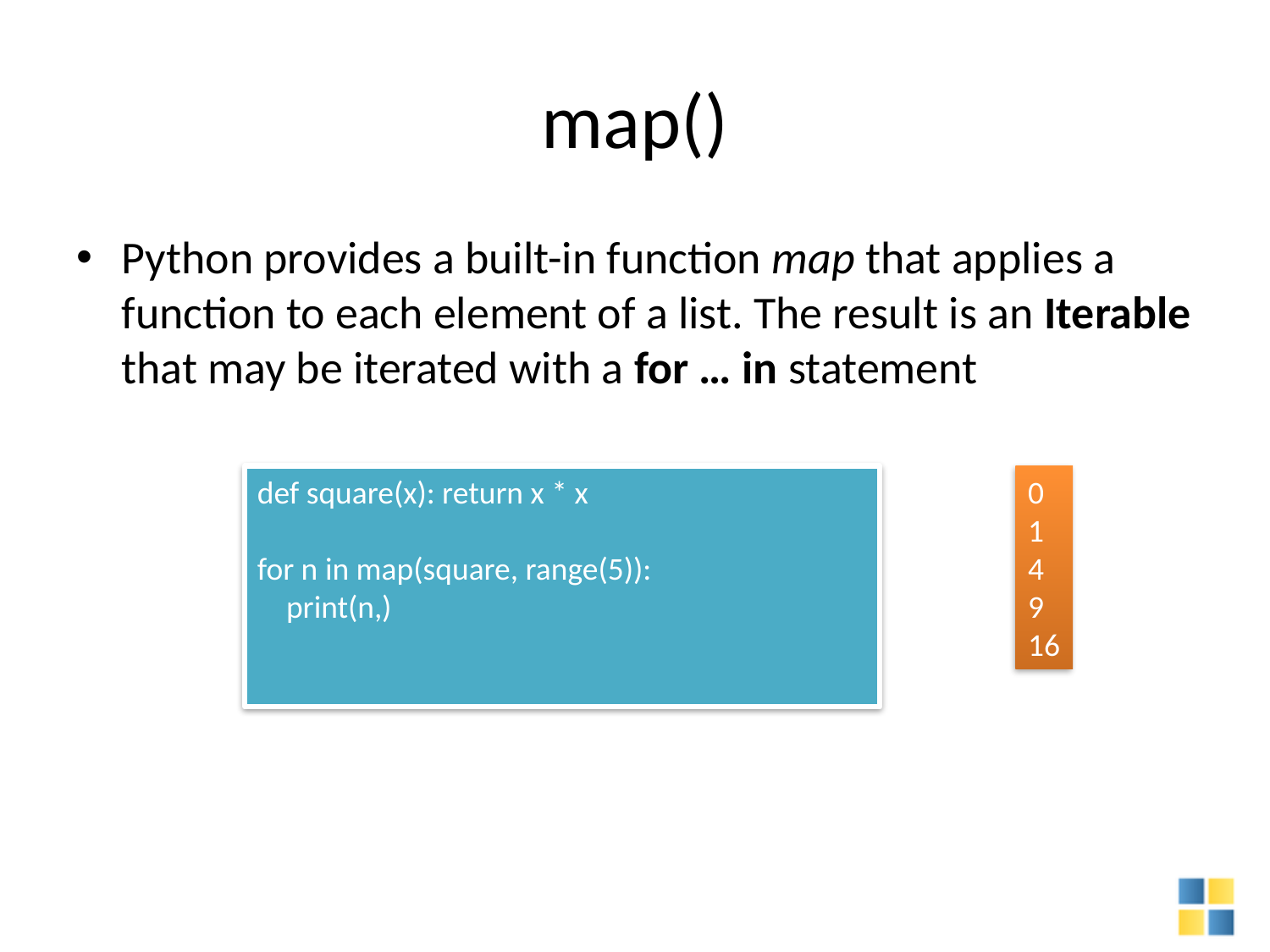

# map()
Python provides a built-in function map that applies a function to each element of a list. The result is an Iterable that may be iterated with a for … in statement
def square(x): return x * x

for n in map(square, range(5)):
    print(n,)

0
1
4
9
16